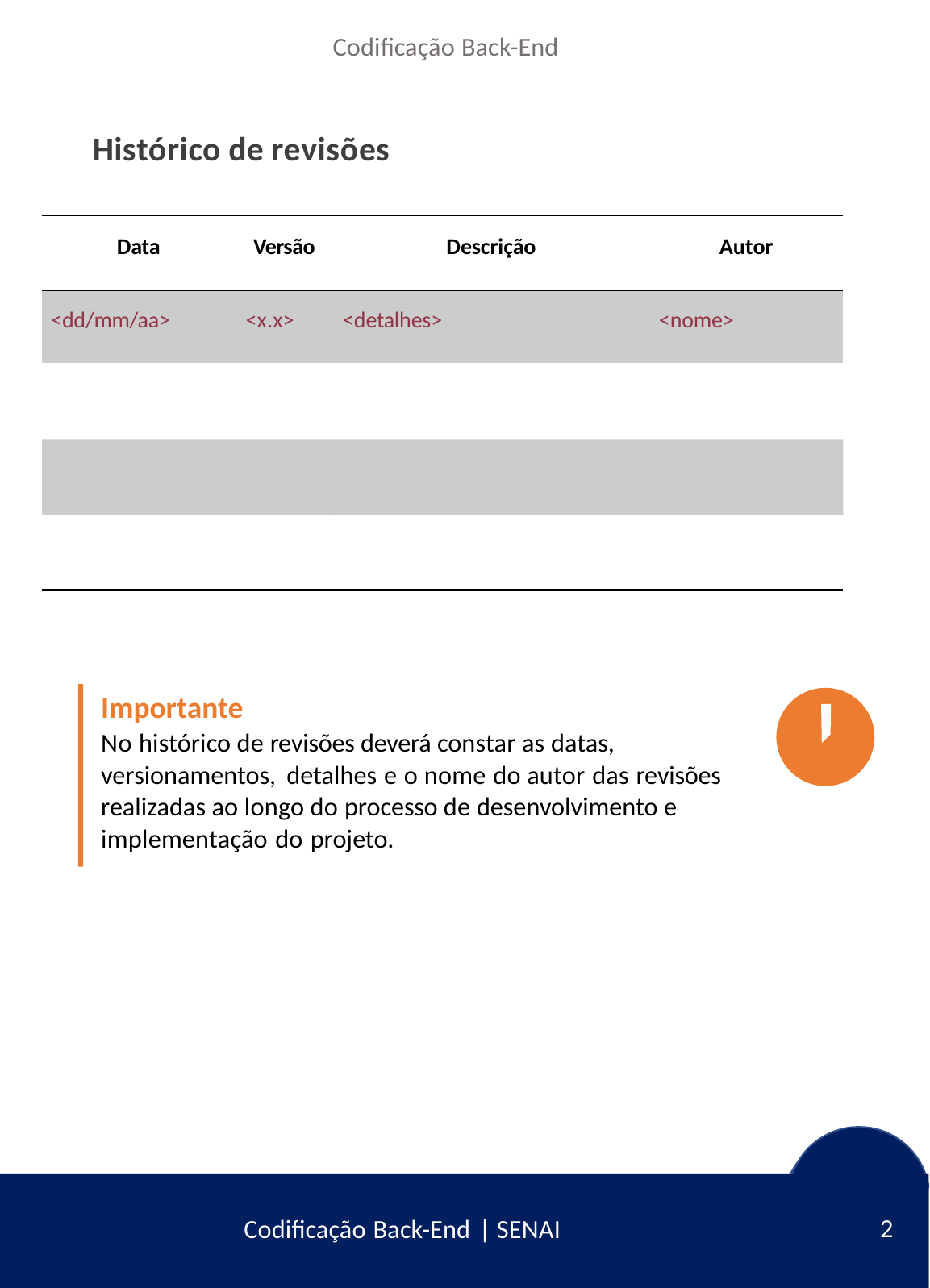

Codificação Back-End

Histórico de revisões
| Data | Versão | Descrição | Autor |
| --- | --- | --- | --- |
| <dd/mm/aa> | <x.x> | <detalhes> | <nome> |

Importante
No histórico de revisões deverá constar as datas,  versionamentos, detalhes e o nome do autor das revisões  realizadas ao longo do processo de desenvolvimento e  implementação do projeto.

2
Codificação Back-End | SENAI